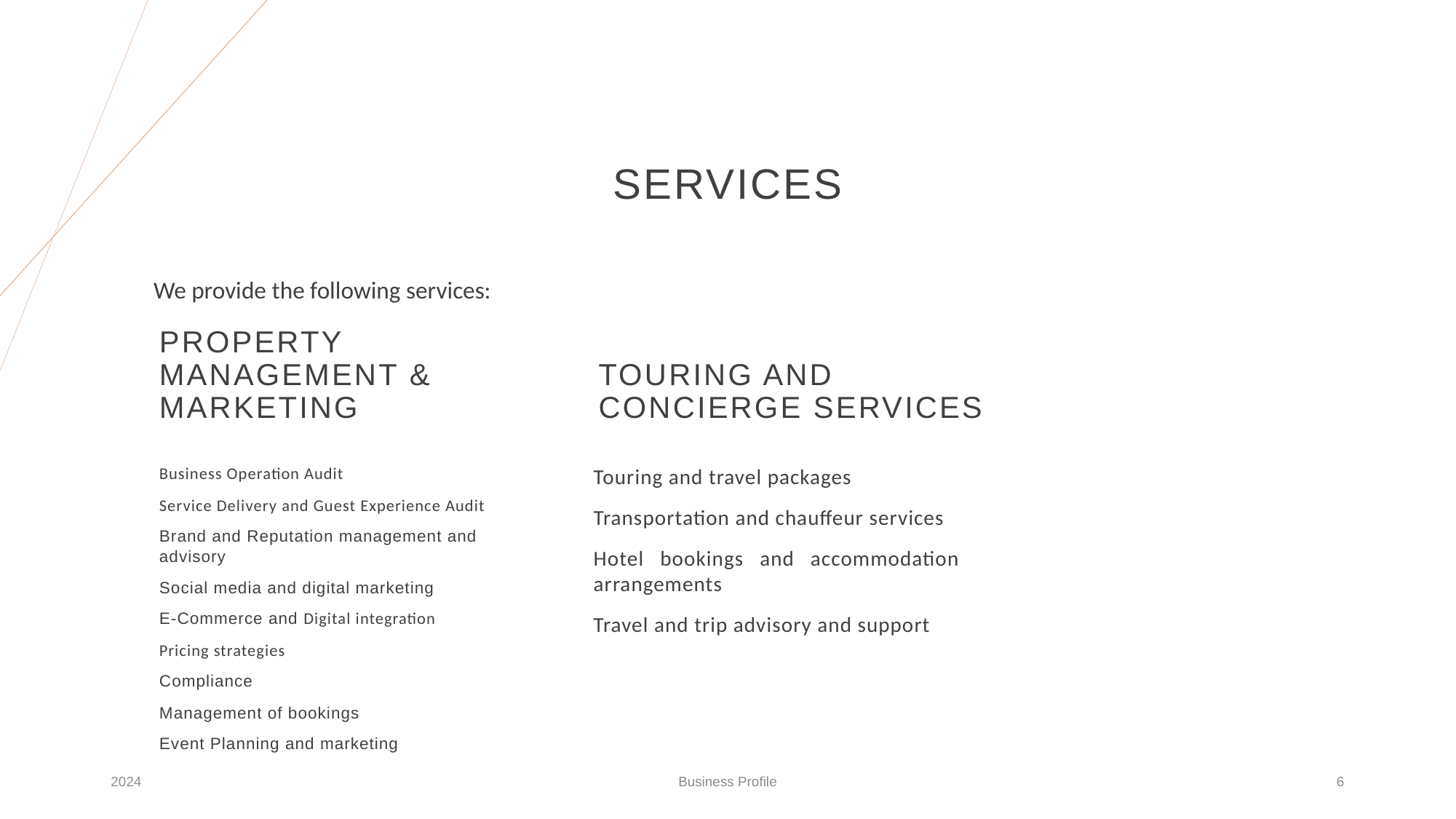

# Services
We provide the following services:
PROPERTY management & MARKETING
TOURING AND CONCIERGE SERVICES
Business Operation Audit
Service Delivery and Guest Experience Audit
Brand and Reputation management and advisory
Social media and digital marketing
E-Commerce and Digital integration
Pricing strategies
Compliance
Management of bookings
Event Planning and marketing

Touring and travel packages
Transportation and chauffeur services
Hotel bookings and accommodation arrangements
Travel and trip advisory and support

2024
Business Profile
6